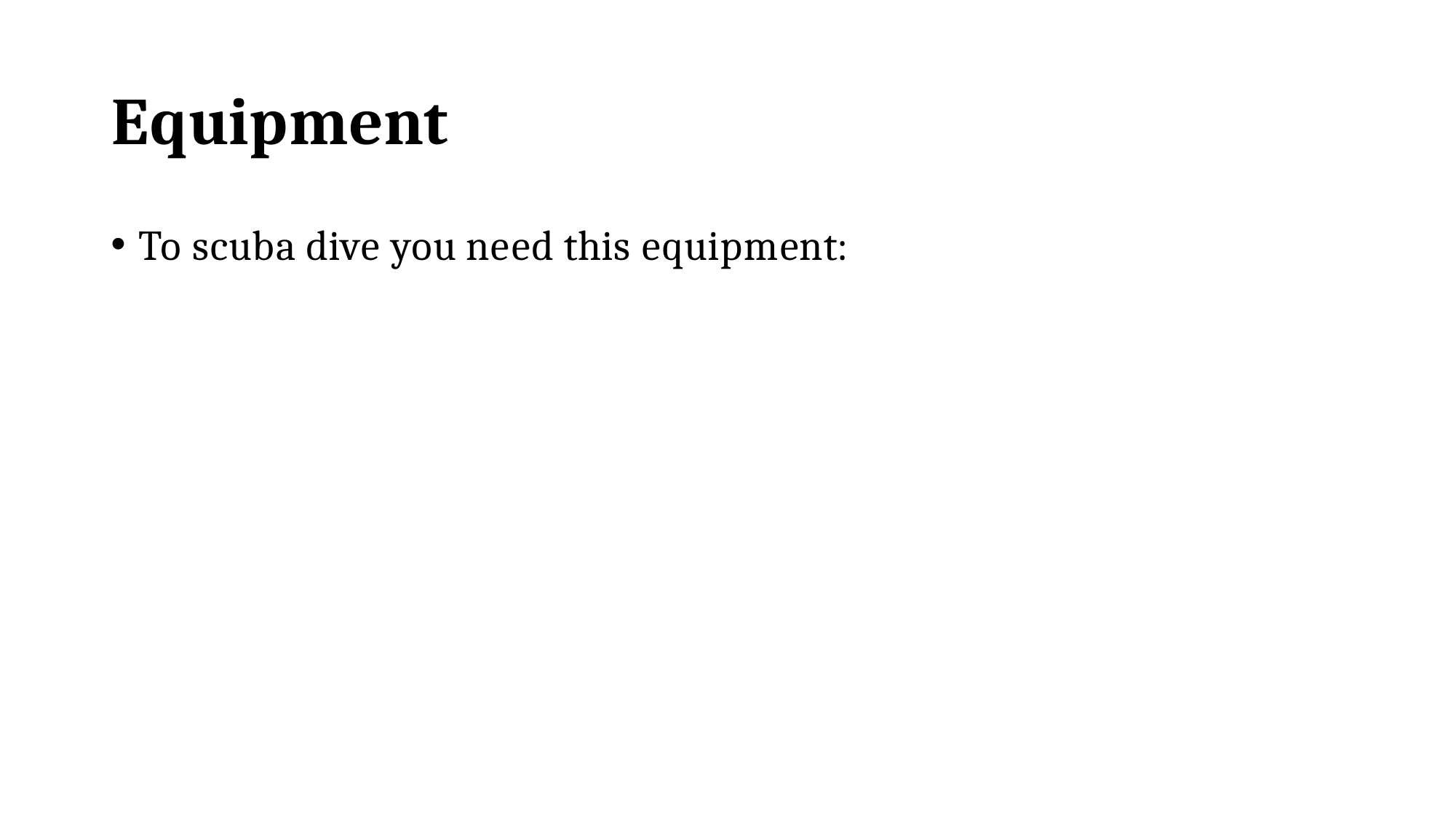

# Equipment
To scuba dive you need this equipment: